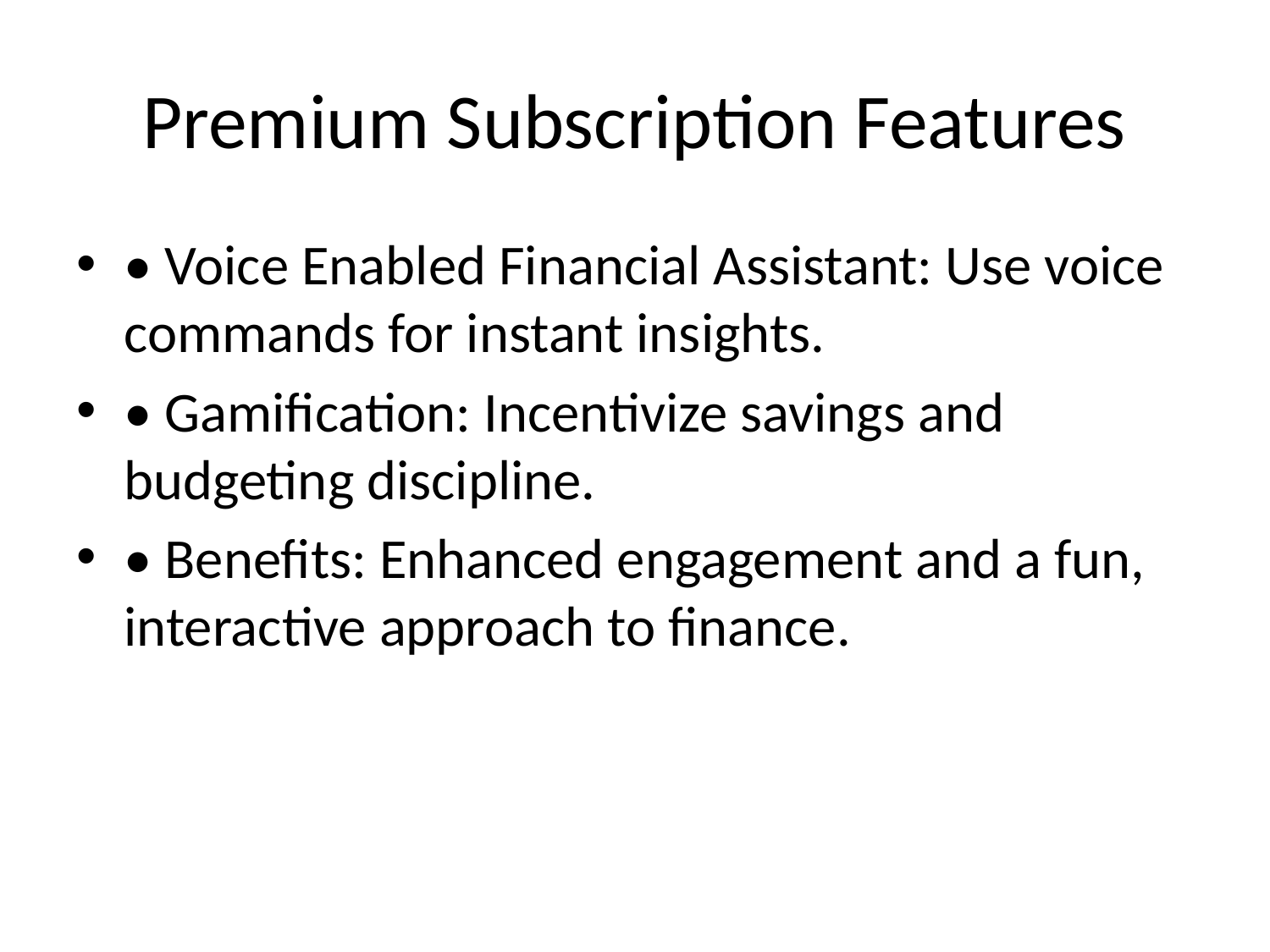

# Premium Subscription Features
• Voice Enabled Financial Assistant: Use voice commands for instant insights.
• Gamification: Incentivize savings and budgeting discipline.
• Benefits: Enhanced engagement and a fun, interactive approach to finance.